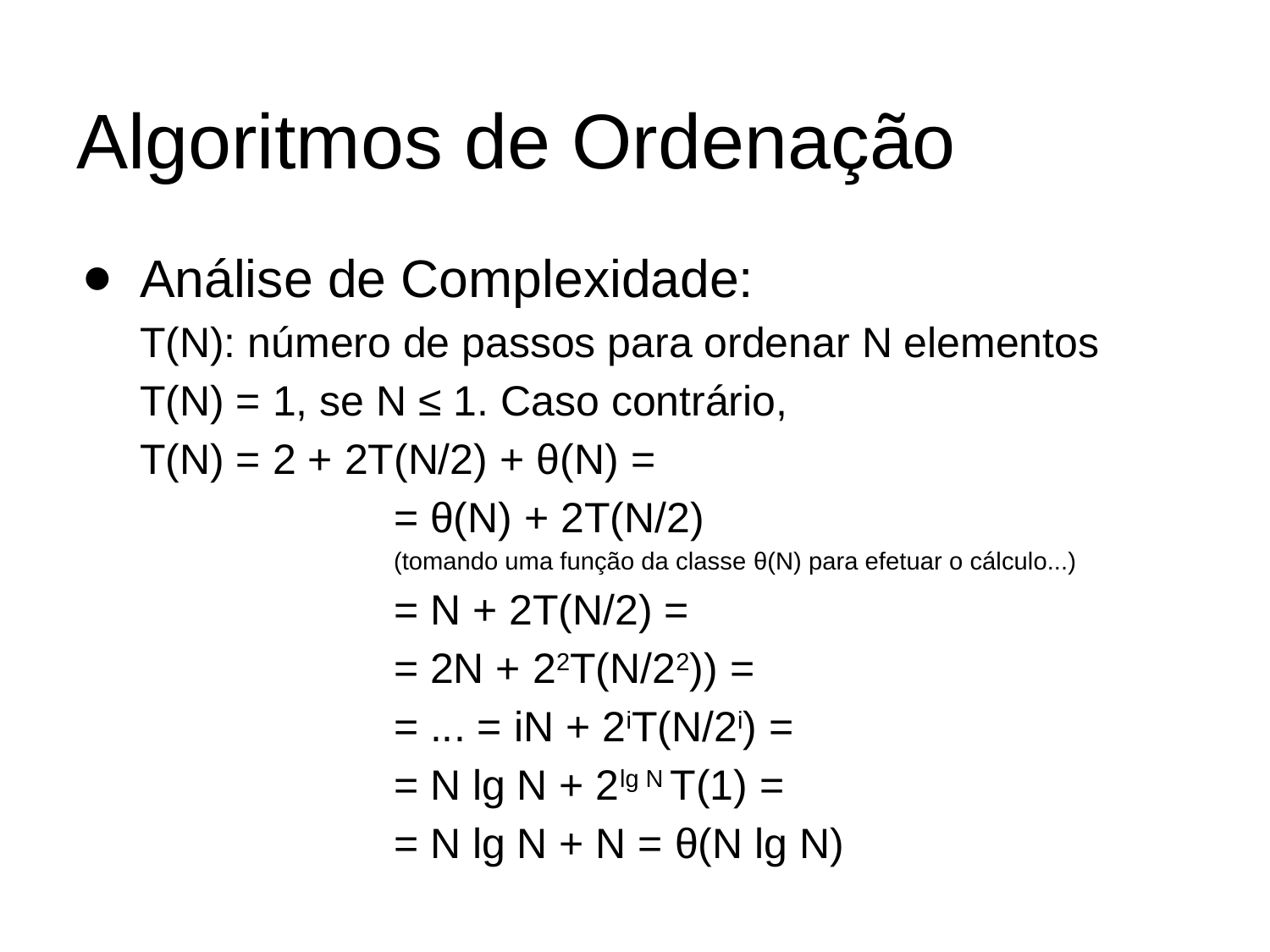

# Algoritmos de Ordenação
Análise de Complexidade:
T(N): número de passos para ordenar N elementos
T(N) = 1, se N ≤ 1. Caso contrário,
T(N) = 2 + 2T(N/2) + θ(N) =
= θ(N) + 2T(N/2)
(tomando uma função da classe θ(N) para efetuar o cálculo...)
= N + 2T(N/2) =
= 2N + 22T(N/22)) =
= ... = iN + 2iT(N/2i) =
= N lg N + 2lg N T(1) =
= N lg N + N = θ(N lg N)